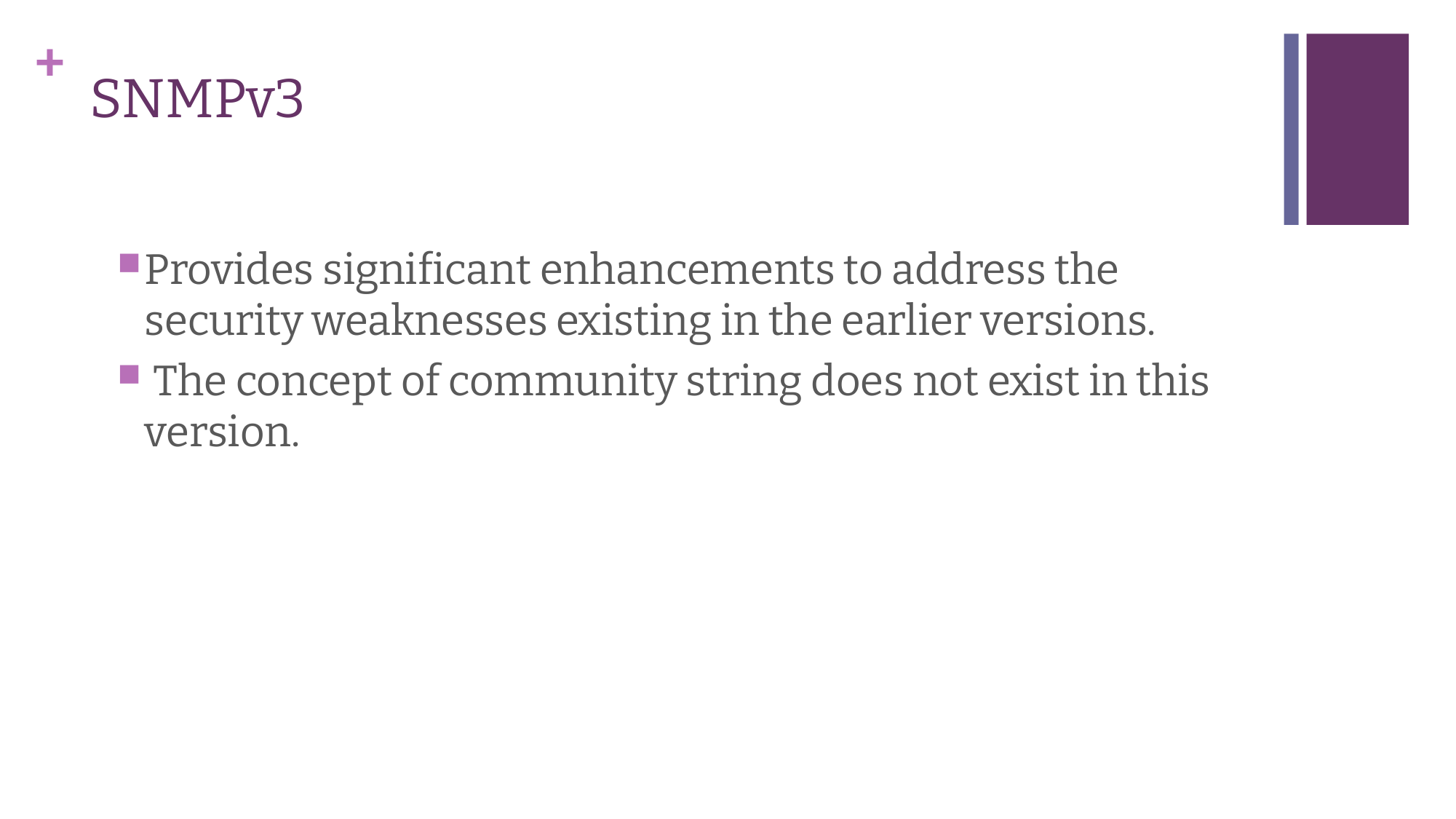

# SNMPv3
Provides significant enhancements to address the security weaknesses existing in the earlier versions.
 The concept of community string does not exist in this version.